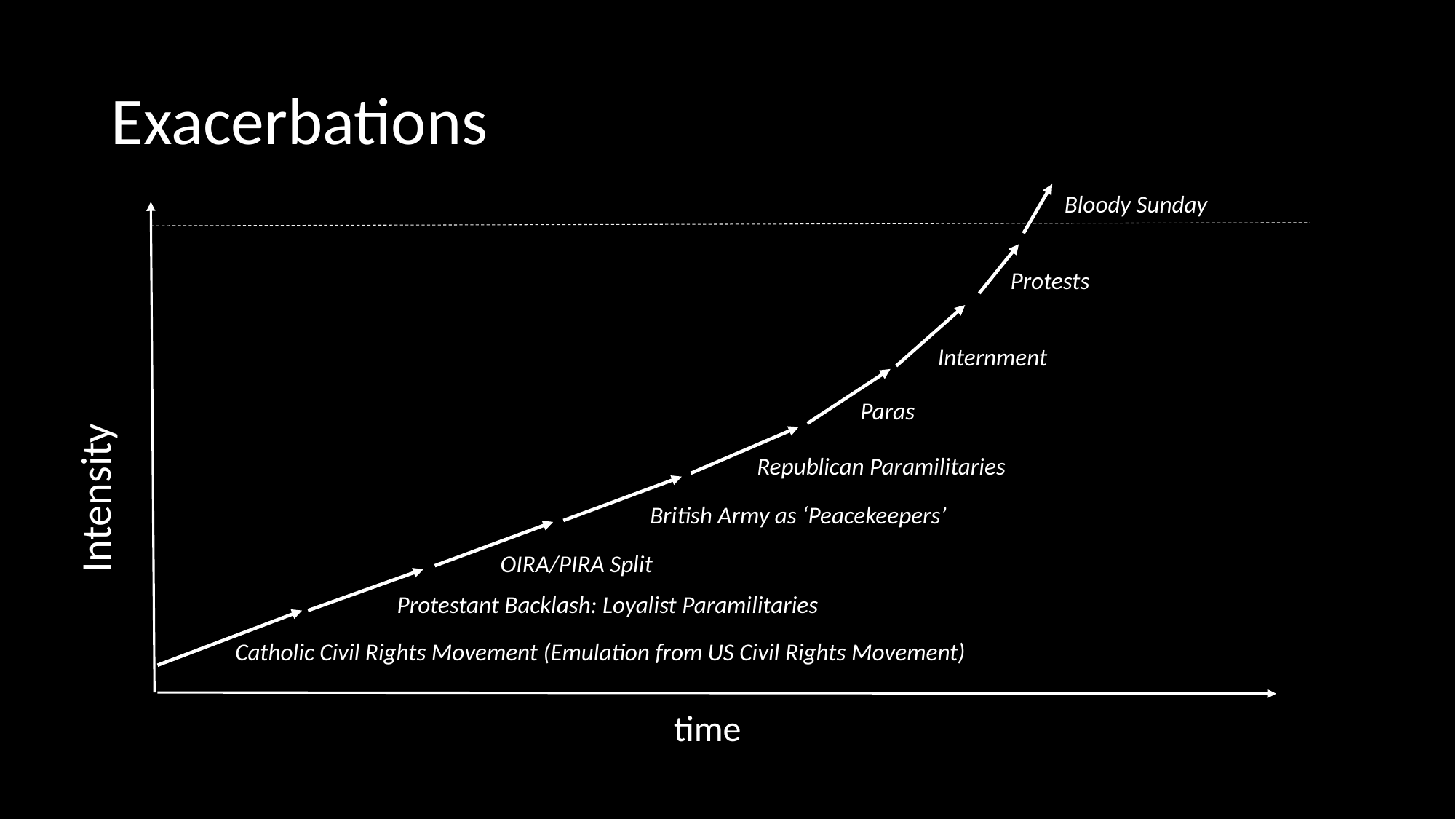

# Exacerbations
Bloody Sunday
Protests
Internment
Paras
Republican Paramilitaries
Intensity
British Army as ‘Peacekeepers’
OIRA/PIRA Split
Protestant Backlash: Loyalist Paramilitaries
Catholic Civil Rights Movement (Emulation from US Civil Rights Movement)
time